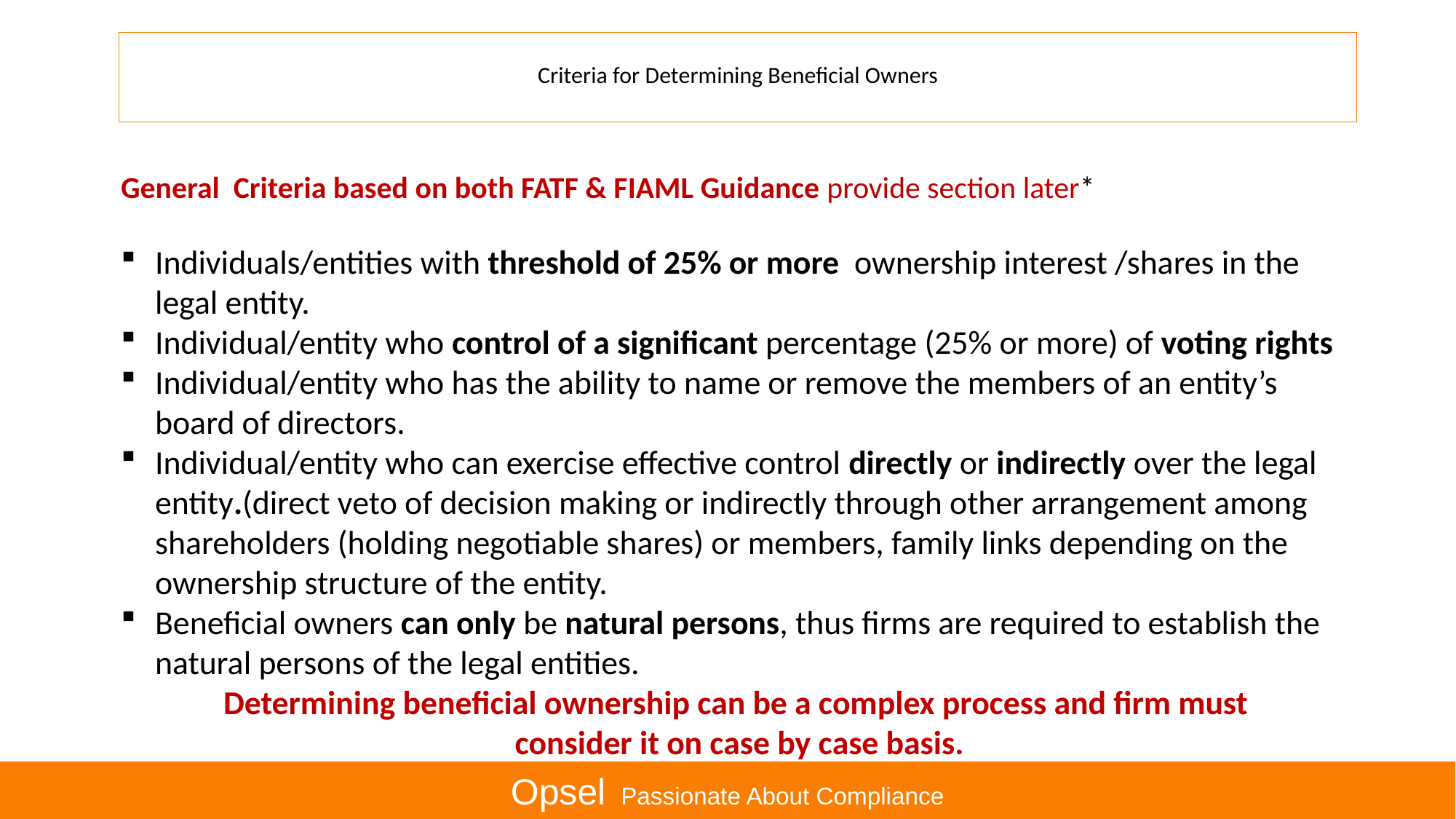

# Criteria for Determining Beneficial Owners
General  Criteria based on both FATF & FIAML Guidance provide section later*

Individuals/entities with threshold of 25% or more  ownership interest /shares in the legal entity.
Individual/entity who control of a significant percentage (25% or more) of voting rights
Individual/entity who has the ability to name or remove the members of an entity’s board of directors.
Individual/entity who can exercise effective control directly or indirectly over the legal entity.(direct veto of decision making or indirectly through other arrangement among  shareholders (holding negotiable shares) or members, family links depending on the ownership structure of the entity.
Beneficial owners can only be natural persons, thus firms are required to establish the natural persons of the legal entities.
Determining beneficial ownership can be a complex process and firm must
consider it on case by case basis.

Opsel  Passionate About Compliance